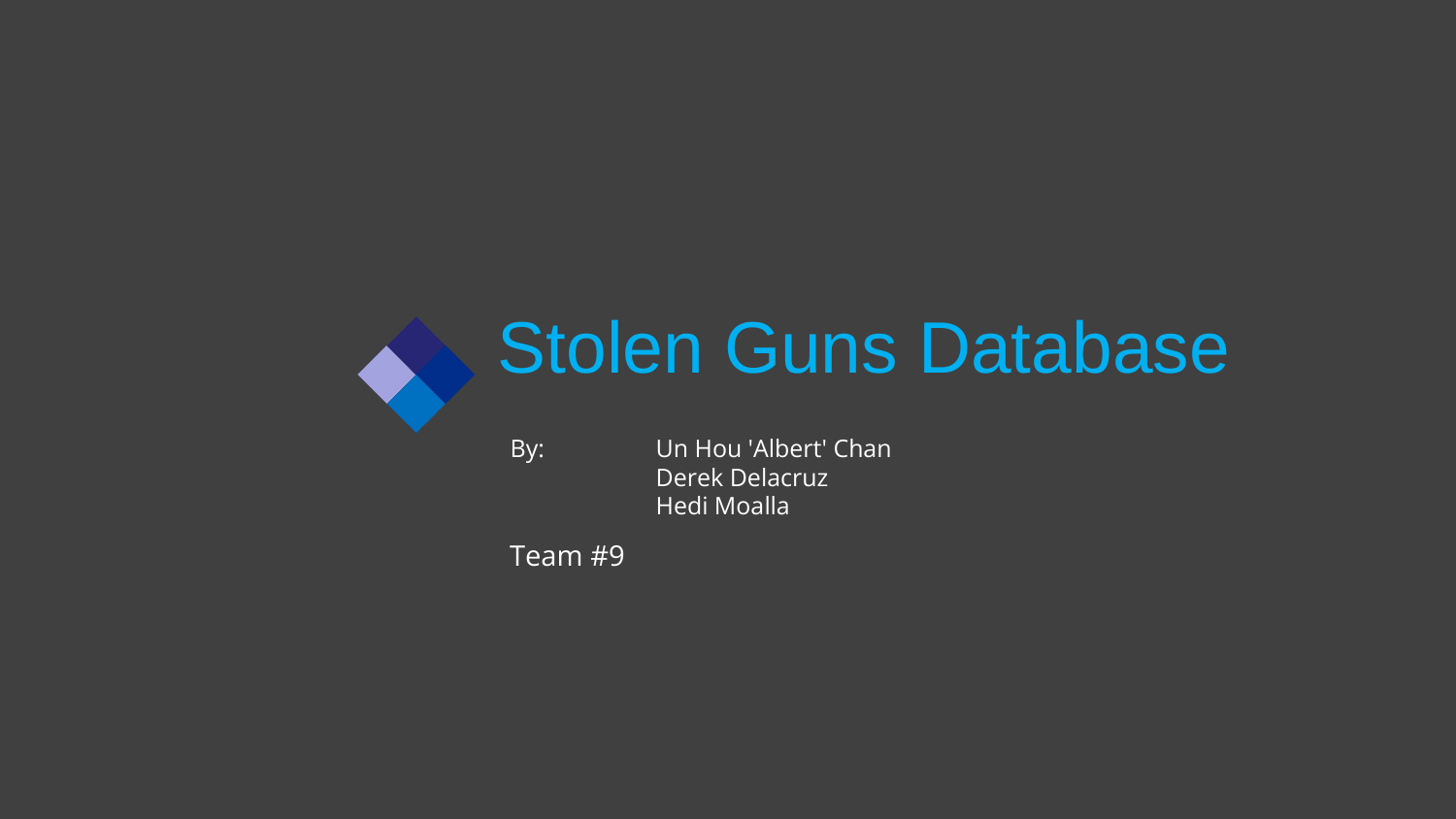

Stolen Guns Database

By:  	Un Hou 'Albert' Chan
	Derek Delacruz
	Hedi Moalla
Team #9